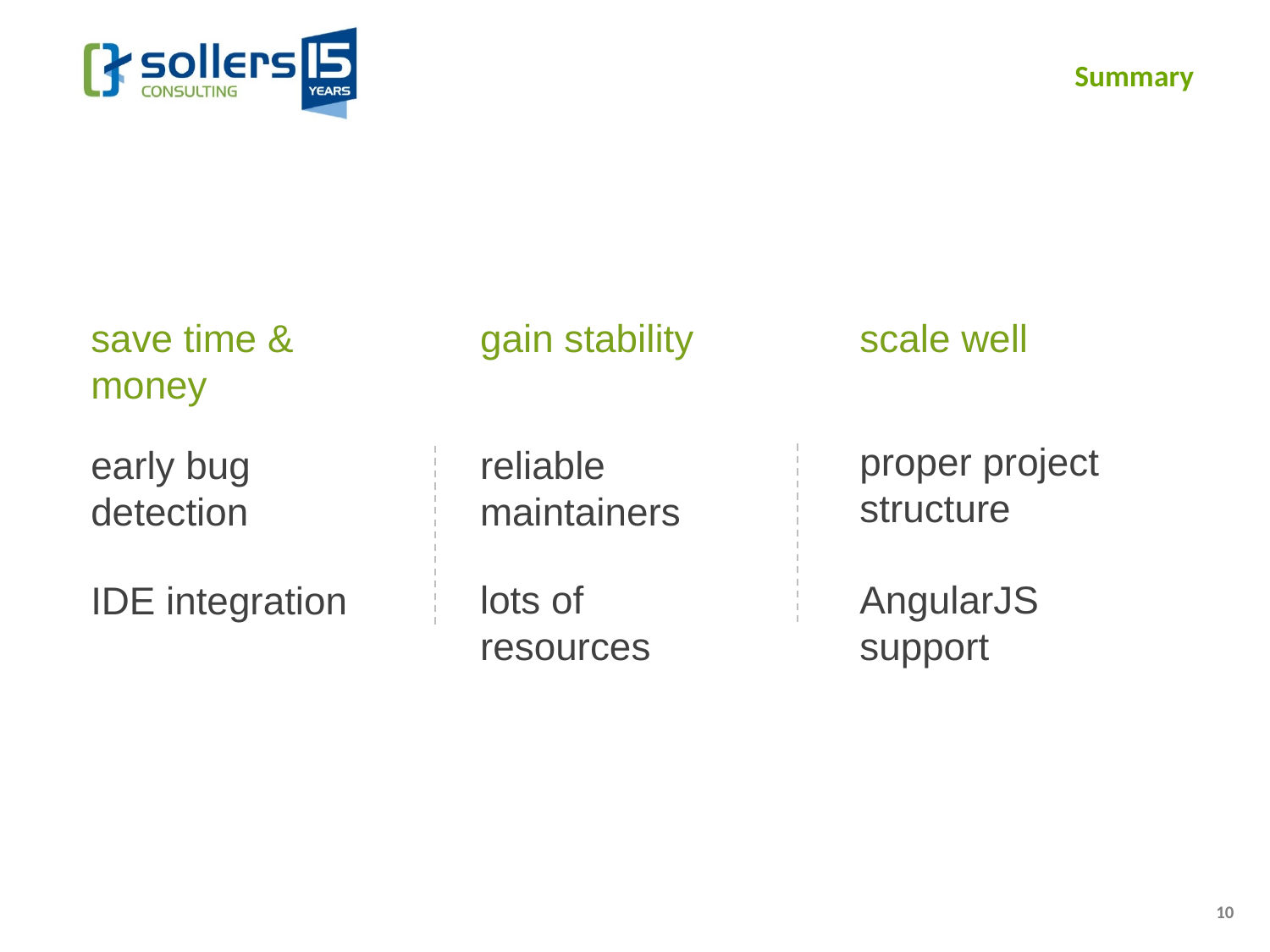

# Summary
save time & money
early bug detection
IDE integration
gain stability
reliable maintainers
lots of
resources
scale well
proper project structure
AngularJS
support